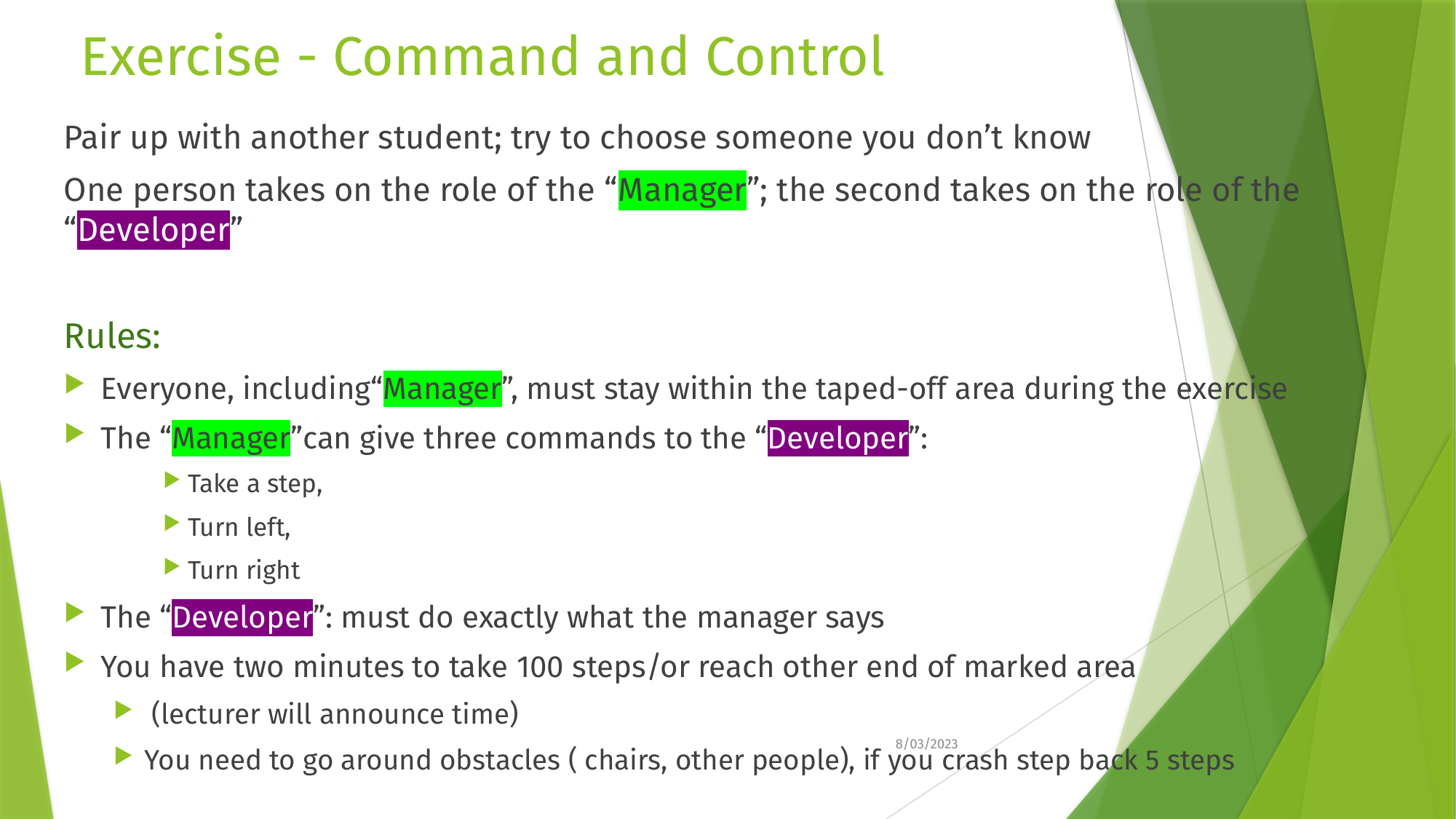

# Exercise - Command and Control
Pair up with another student; try to choose someone you don’t know
One person takes on the role of the “Manager”; the second takes on the role of the “Developer”

Rules:
Everyone, including“Manager”, must stay within the taped-off area during the exercise
The “Manager”can give three commands to the “Developer”:
Take a step,
Turn left,
Turn right
The “Developer”: must do exactly what the manager says
You have two minutes to take 100 steps/or reach other end of marked area
 (lecturer will announce time)
You need to go around obstacles ( chairs, other people), if you crash step back 5 steps

8/03/2023